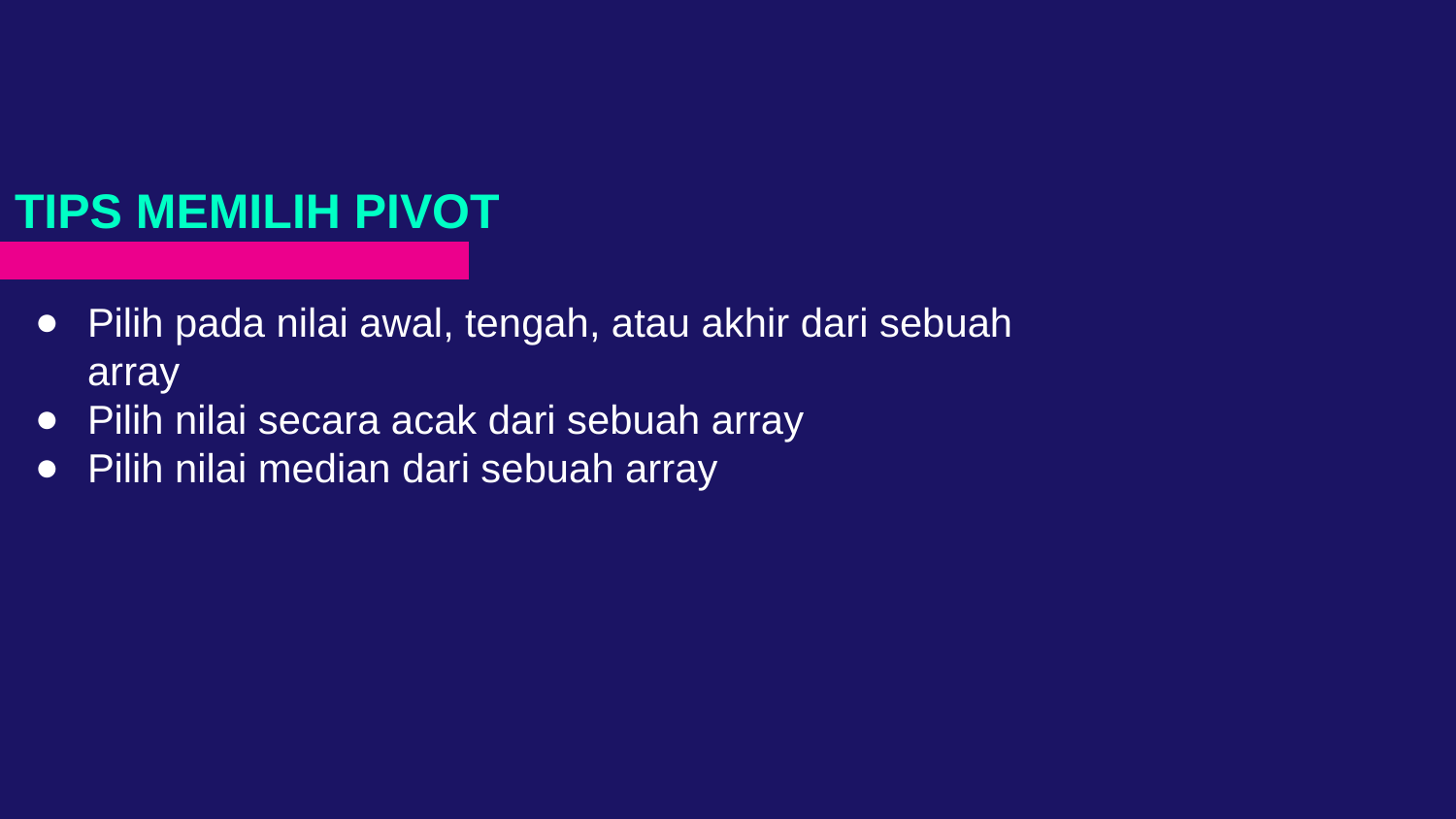

# TIPS MEMILIH PIVOT
Pilih pada nilai awal, tengah, atau akhir dari sebuah array
Pilih nilai secara acak dari sebuah array
Pilih nilai median dari sebuah array